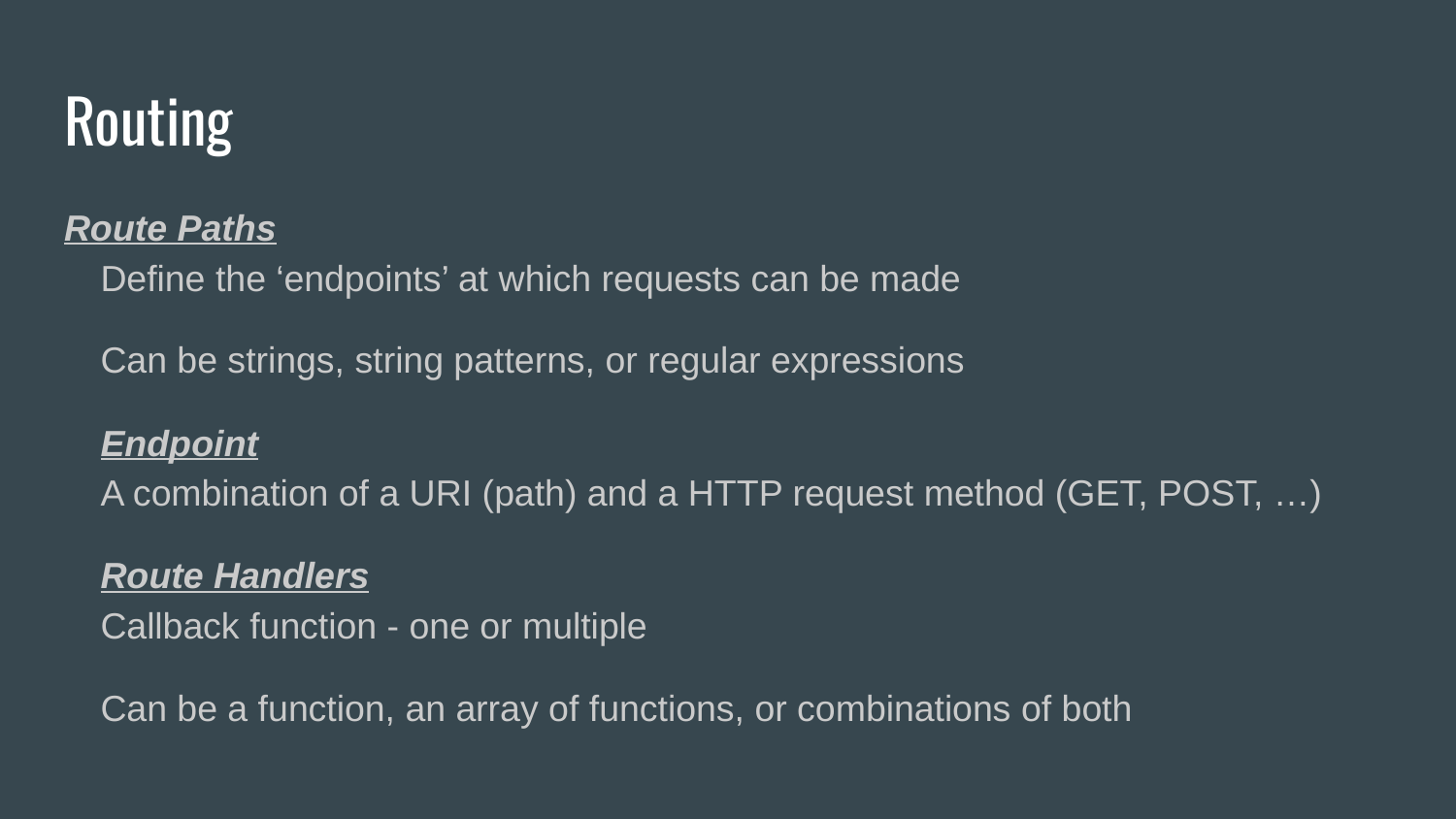

# Routing
Route Paths
Define the ‘endpoints’ at which requests can be made
Can be strings, string patterns, or regular expressions
Endpoint
A combination of a URI (path) and a HTTP request method (GET, POST, …)
Route Handlers
Callback function - one or multiple
Can be a function, an array of functions, or combinations of both